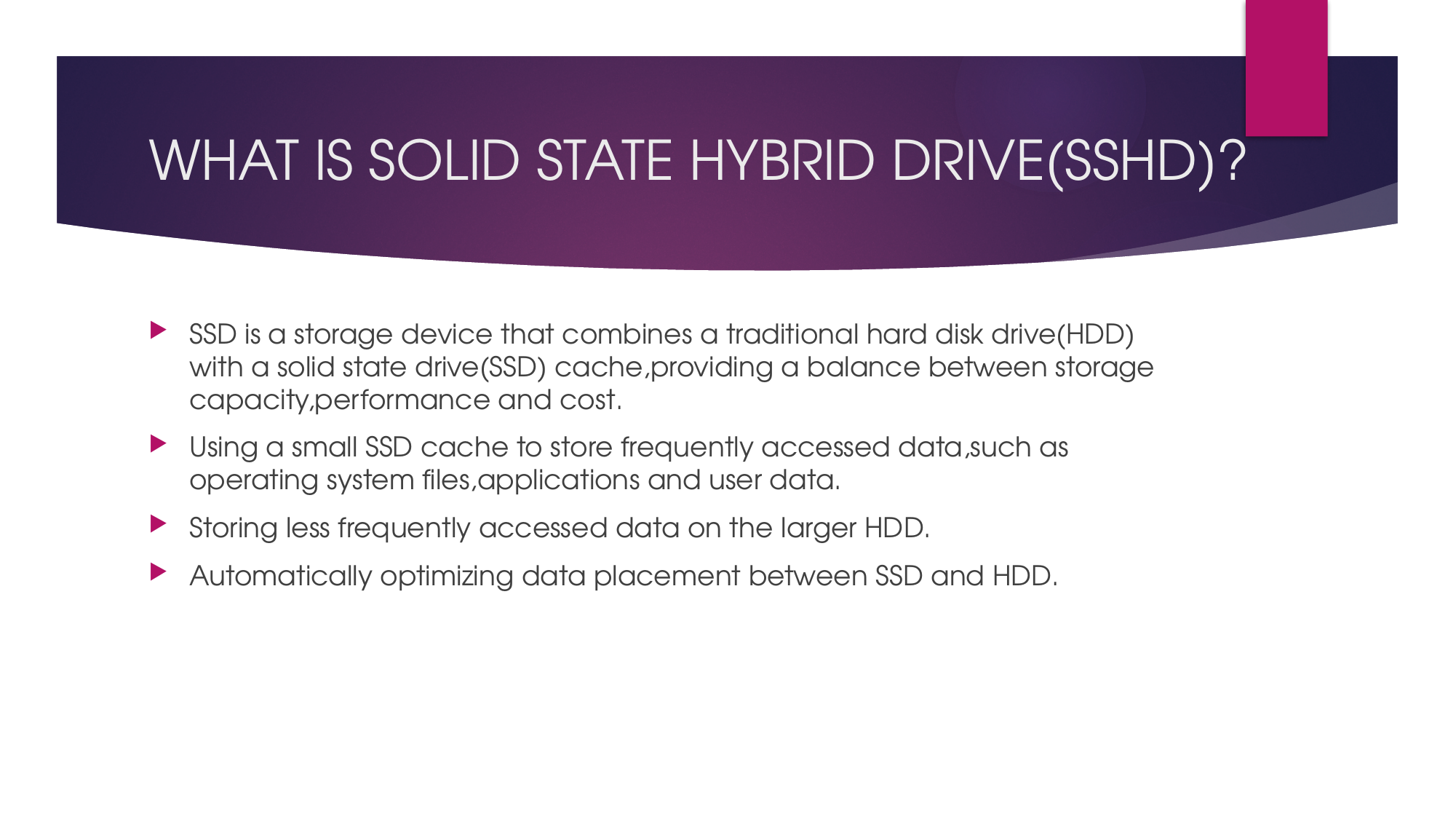

# WHAT IS SOLID STATE HYBRID DRIVE(SSHD)?
SSD is a storage device that combines a traditional hard disk drive(HDD) with a solid state drive(SSD) cache,providing a balance between storage capacity,performance and cost.
Using a small SSD cache to store frequently accessed data,such as operating system files,applications and user data.
Storing less frequently accessed data on the larger HDD.
Automatically optimizing data placement between SSD and HDD.